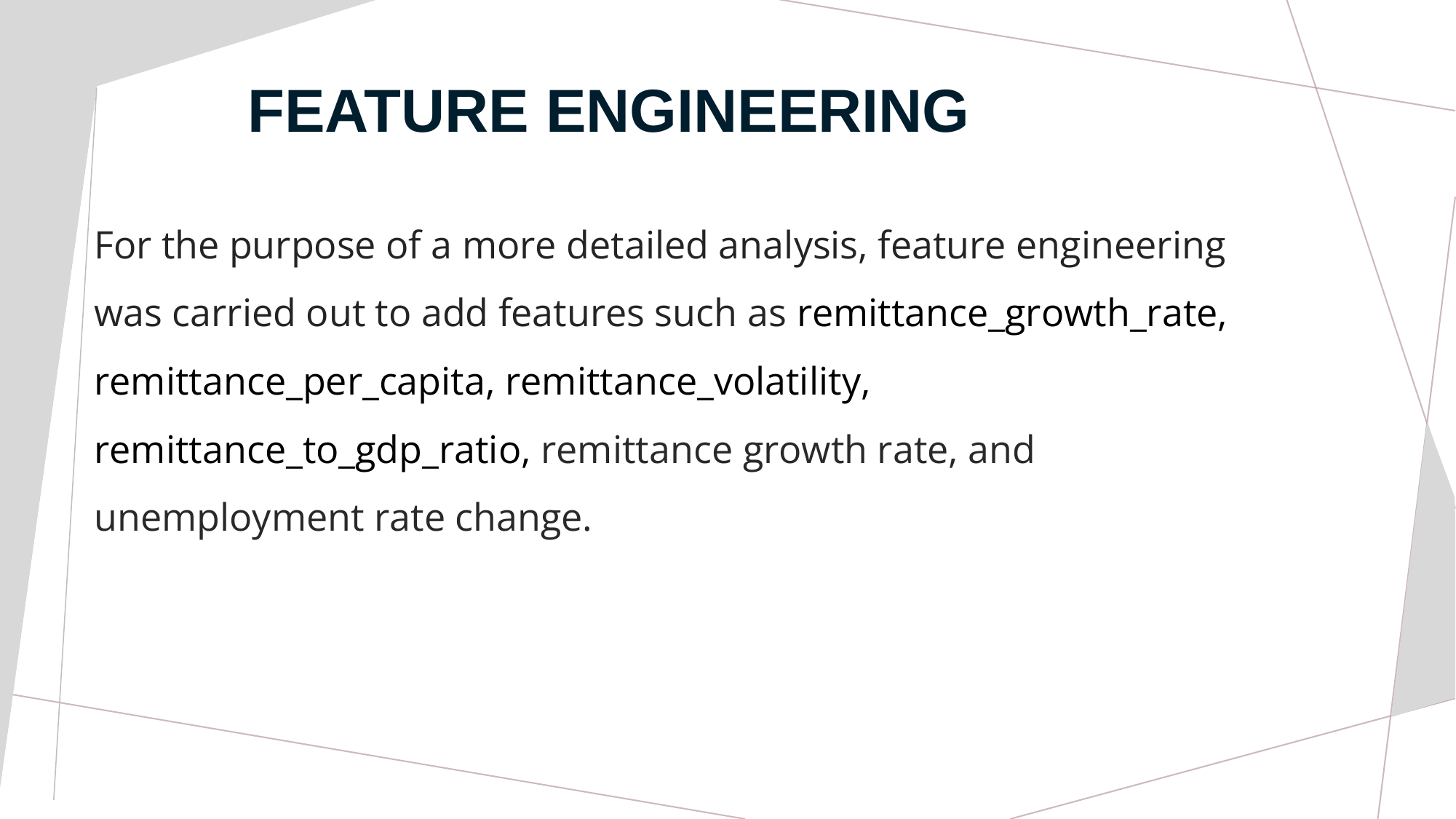

FEATURE ENGINEERING
For the purpose of a more detailed analysis, feature engineering was carried out to add features such as remittance_growth_rate, remittance_per_capita, remittance_volatility, remittance_to_gdp_ratio, remittance growth rate, and unemployment rate change.